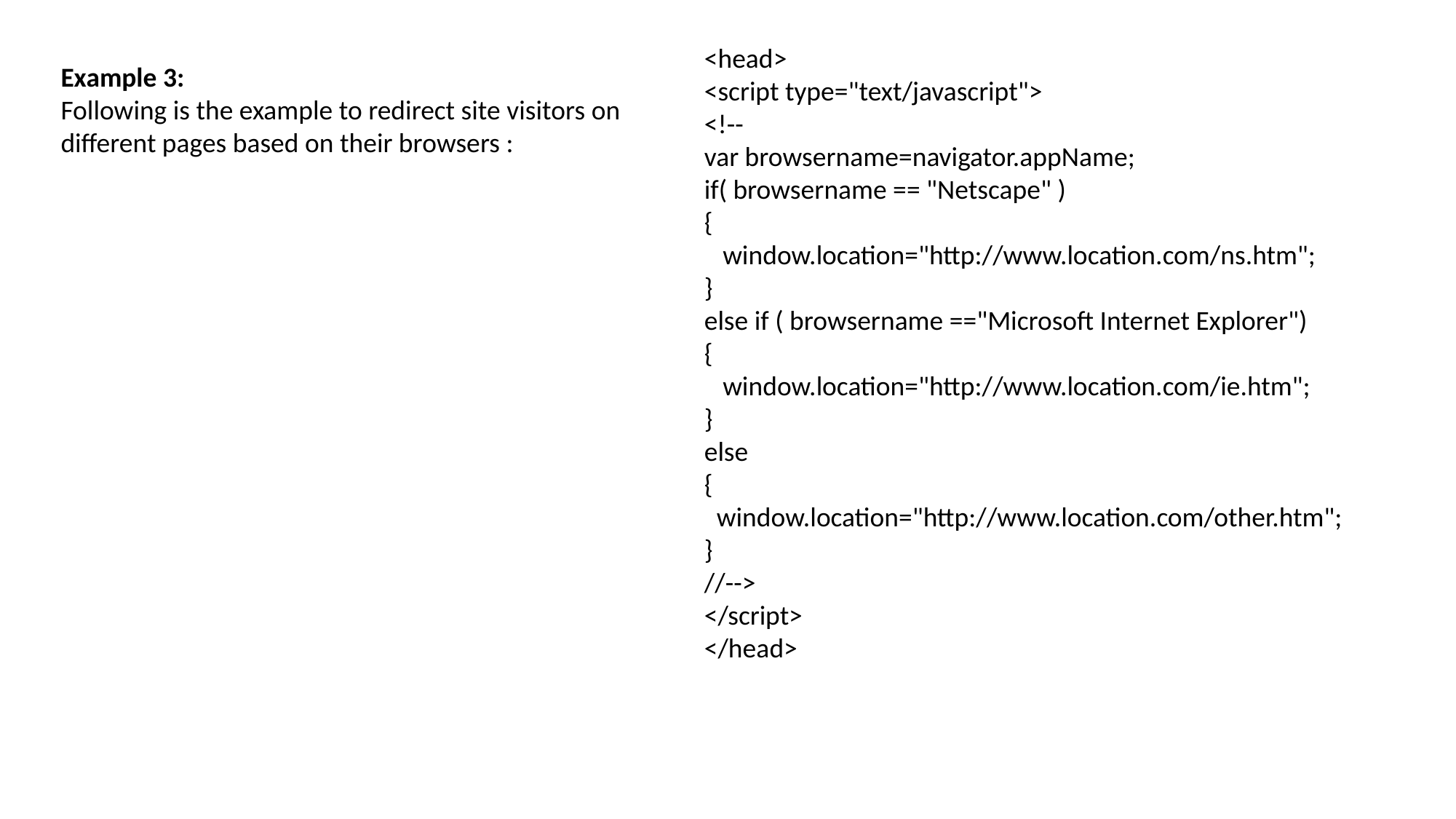

<head>
<script type="text/javascript">
<!--
var browsername=navigator.appName;
if( browsername == "Netscape" )
{
   window.location="http://www.location.com/ns.htm";
}
else if ( browsername =="Microsoft Internet Explorer")
{
   window.location="http://www.location.com/ie.htm";
}
else
{
  window.location="http://www.location.com/other.htm";
}
//-->
</script>
</head>
Example 3:
Following is the example to redirect site visitors on different pages based on their browsers :